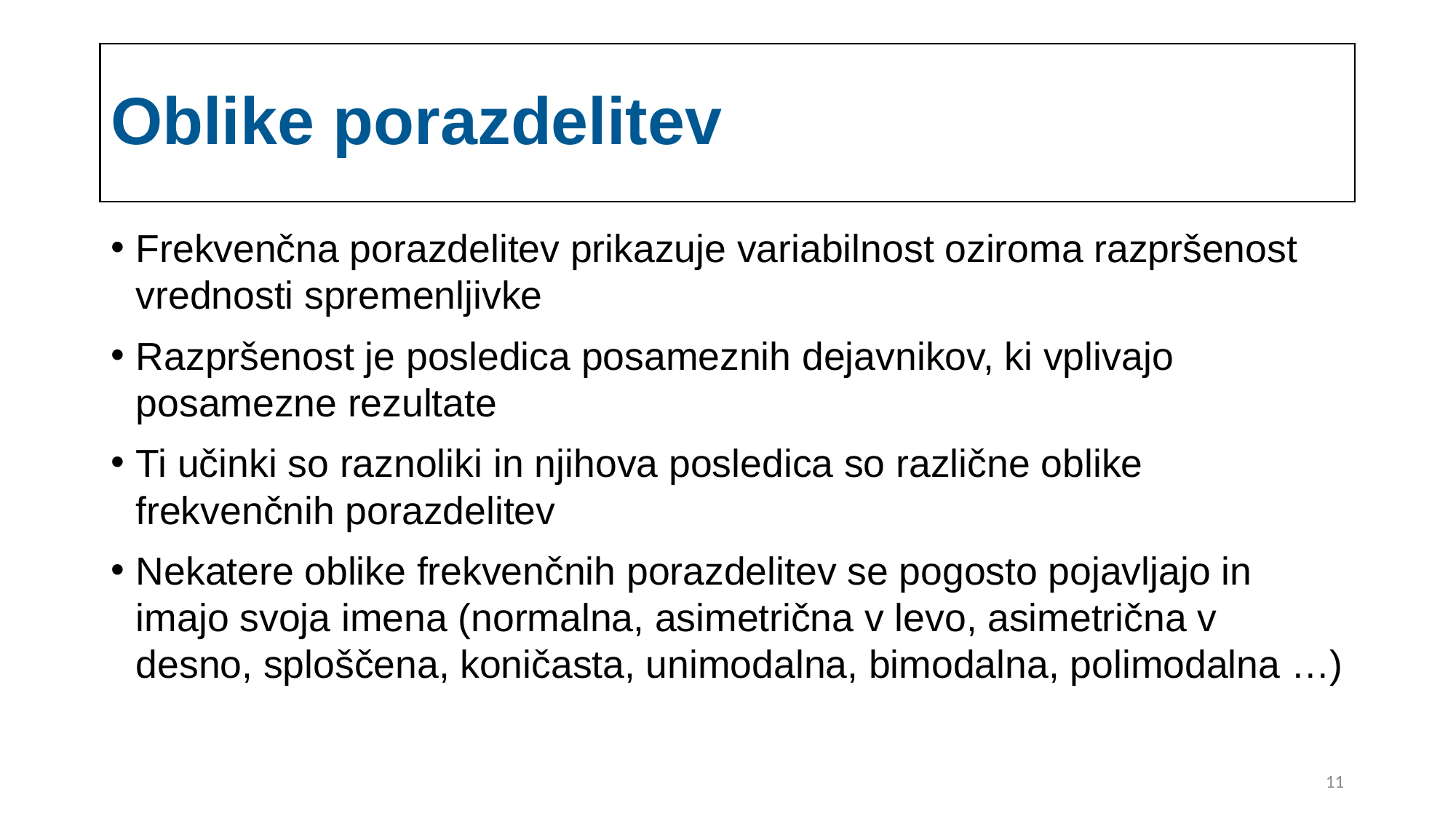

# Oblike porazdelitev
Frekvenčna porazdelitev prikazuje variabilnost oziroma razpršenost vrednosti spremenljivke
Razpršenost je posledica posameznih dejavnikov, ki vplivajo posamezne rezultate
Ti učinki so raznoliki in njihova posledica so različne oblike frekvenčnih porazdelitev
Nekatere oblike frekvenčnih porazdelitev se pogosto pojavljajo in imajo svoja imena (normalna, asimetrična v levo, asimetrična v desno, sploščena, koničasta, unimodalna, bimodalna, polimodalna …)
11